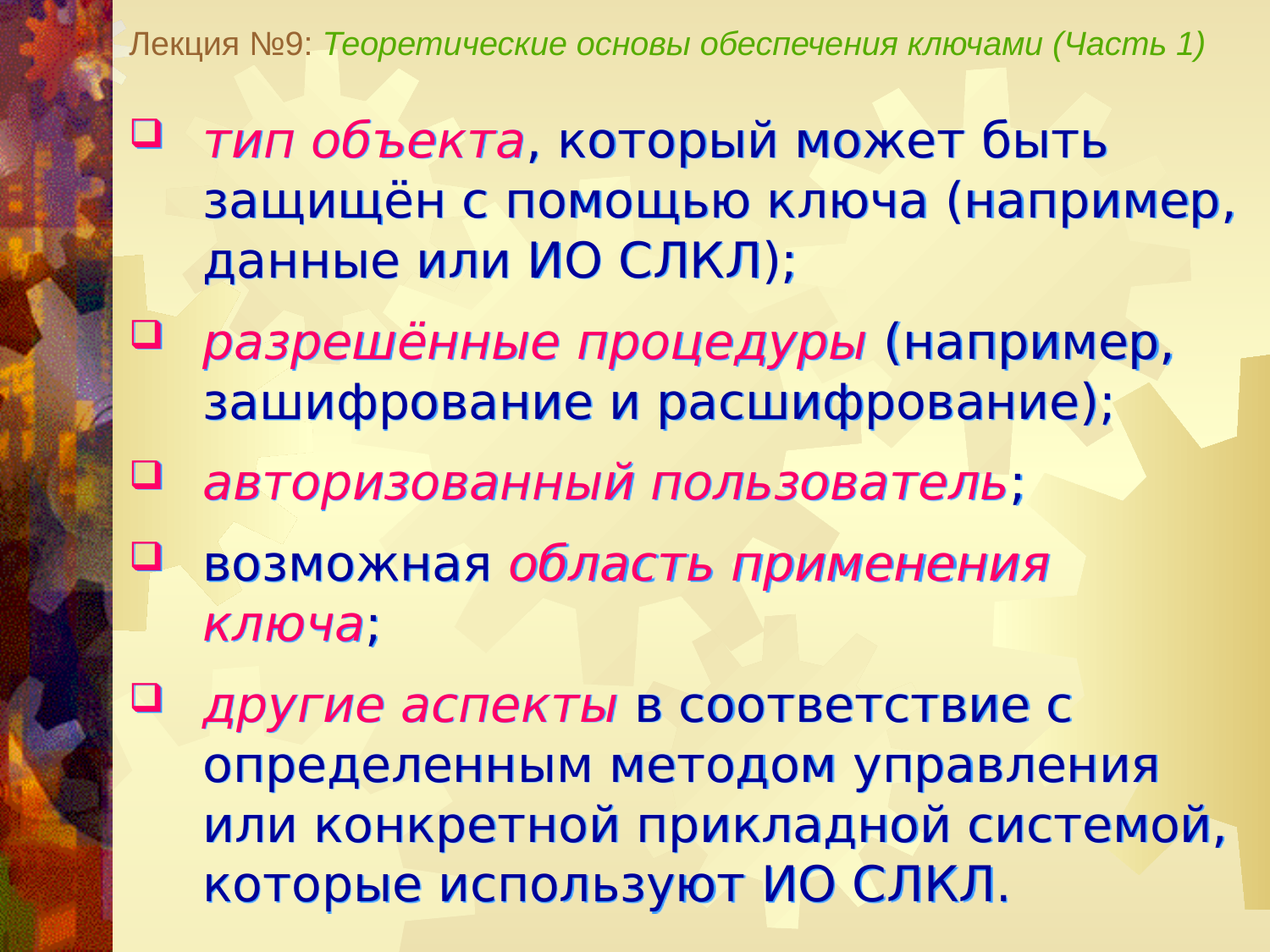

Лекция №9: Теоретические основы обеспечения ключами (Часть 1)
тип объекта, который может быть защищён с помощью ключа (например, данные или ИО СЛКЛ);
разрешённые процедуры (например, зашифрование и расшифрование);
авторизованный пользователь;
возможная область применения ключа;
другие аспекты в соответствие с определенным методом управления или конкретной прикладной системой, которые используют ИО СЛКЛ.